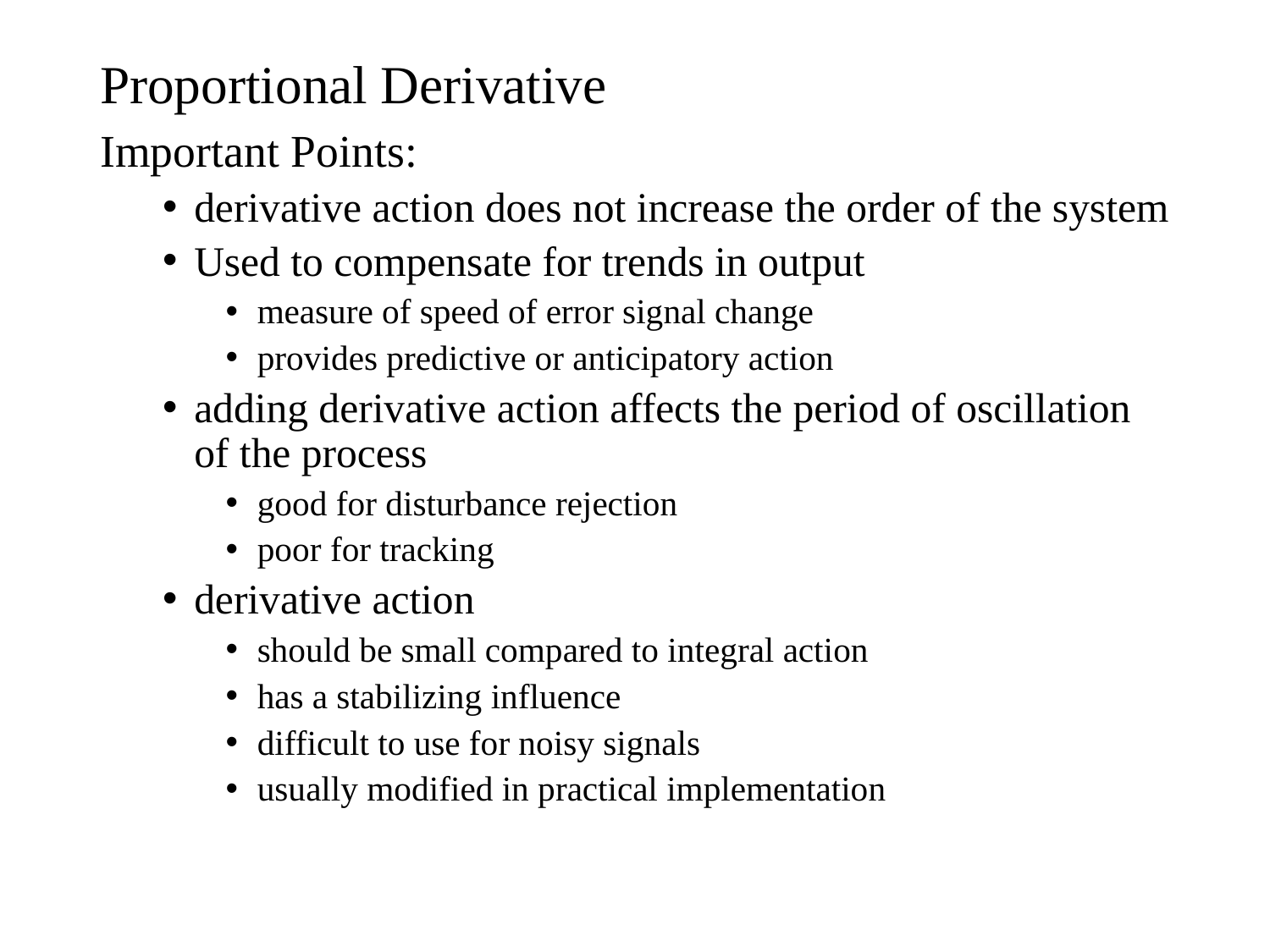

# Proportional Derivative
Important Points:
derivative action does not increase the order of the system
Used to compensate for trends in output
measure of speed of error signal change
provides predictive or anticipatory action
adding derivative action affects the period of oscillation of the process
good for disturbance rejection
poor for tracking
derivative action
should be small compared to integral action
has a stabilizing influence
difficult to use for noisy signals
usually modified in practical implementation